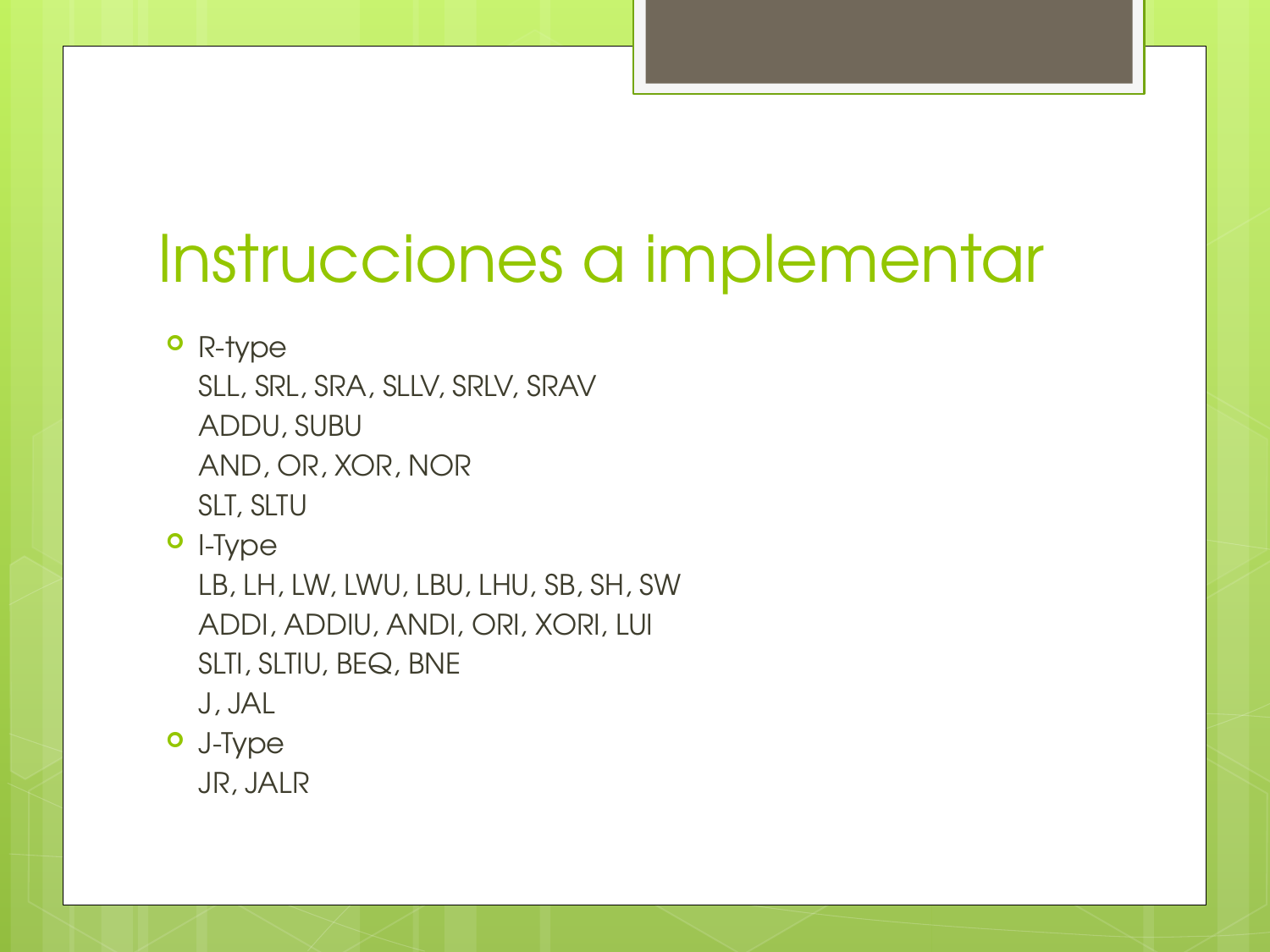

# Instrucciones a implementar
R-type
		SLL, SRL, SRA, SLLV, SRLV, SRAV
		ADDU, SUBU
		AND, OR, XOR, NOR
		SLT, SLTU
I-Type
		LB, LH, LW, LWU, LBU, LHU, SB, SH, SW
		ADDI, ADDIU, ANDI, ORI, XORI, LUI
		SLTI, SLTIU, BEQ, BNE
		J, JAL
J-Type
	JR, JALR